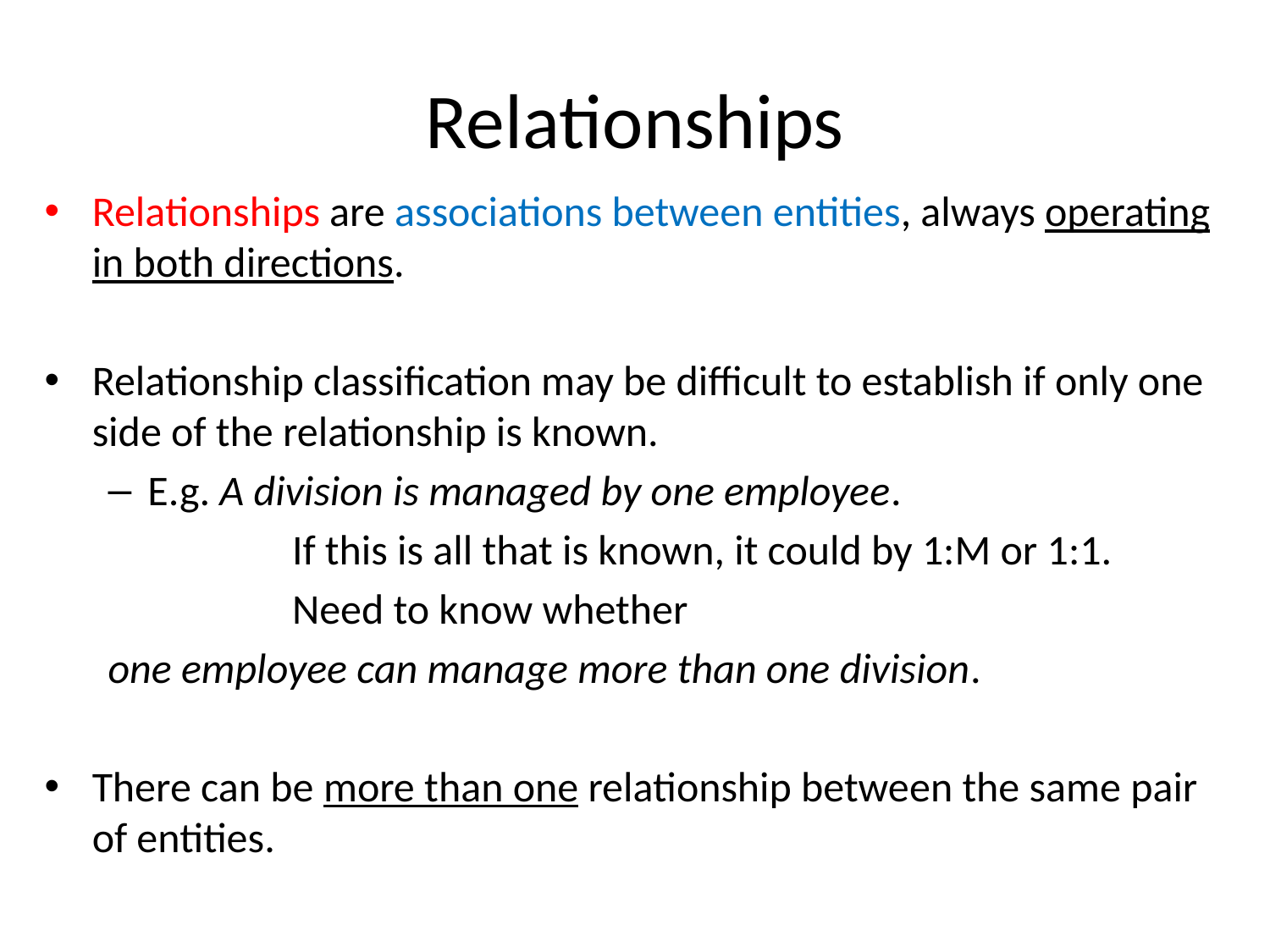

# Relationships
Relationships are associations between entities, always operating in both directions.

Relationship classification may be difficult to establish if only one side of the relationship is known.
E.g. A division is managed by one employee.
	      If this is all that is known, it could by 1:M or 1:1.
	      Need to know whether
one employee can manage more than one division.

There can be more than one relationship between the same pair of entities.